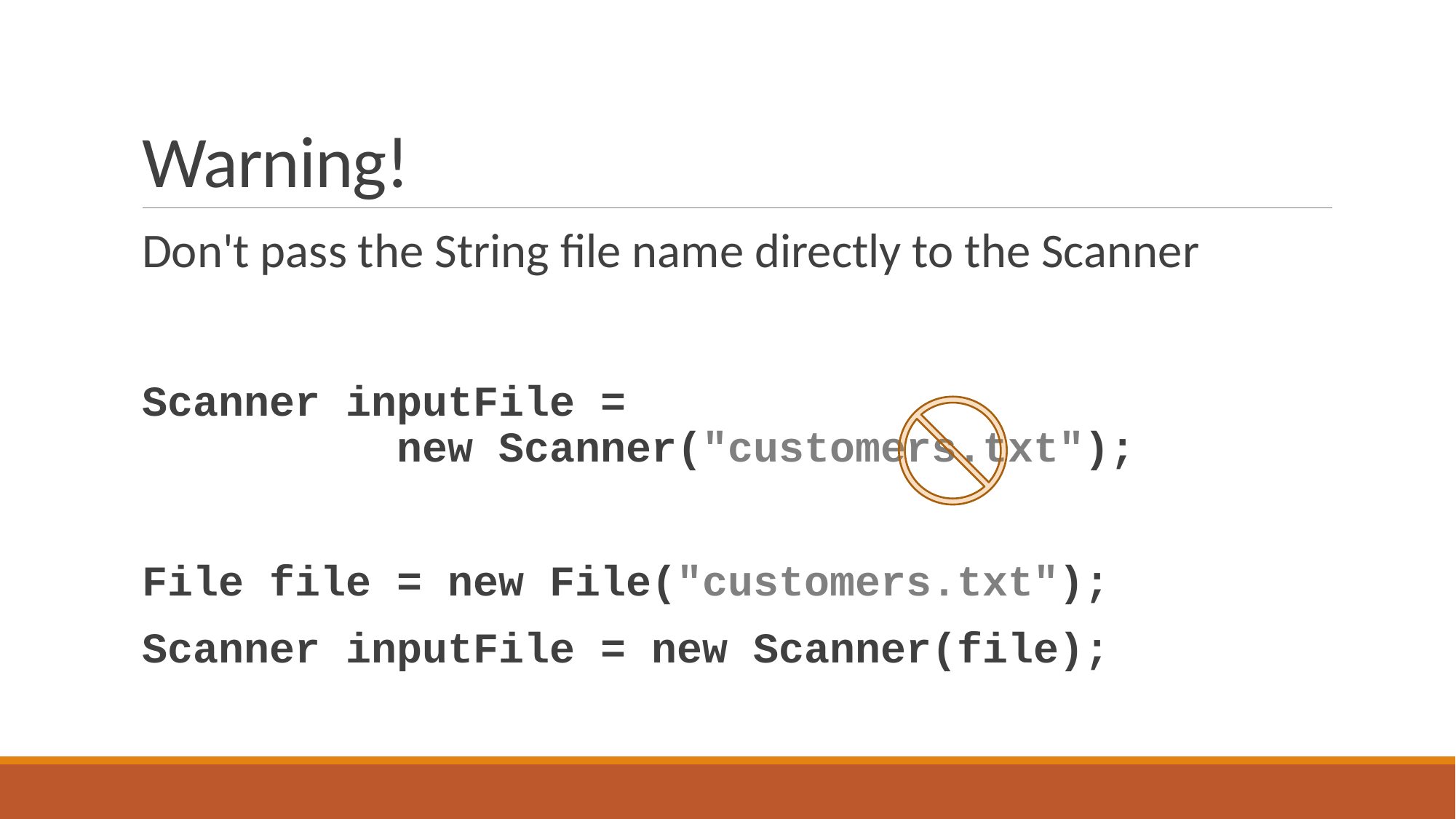

# Warning!
Don't pass the String file name directly to the Scanner

Scanner inputFile =
          new Scanner("customers.txt");

File file = new File("customers.txt");
Scanner inputFile = new Scanner(file);